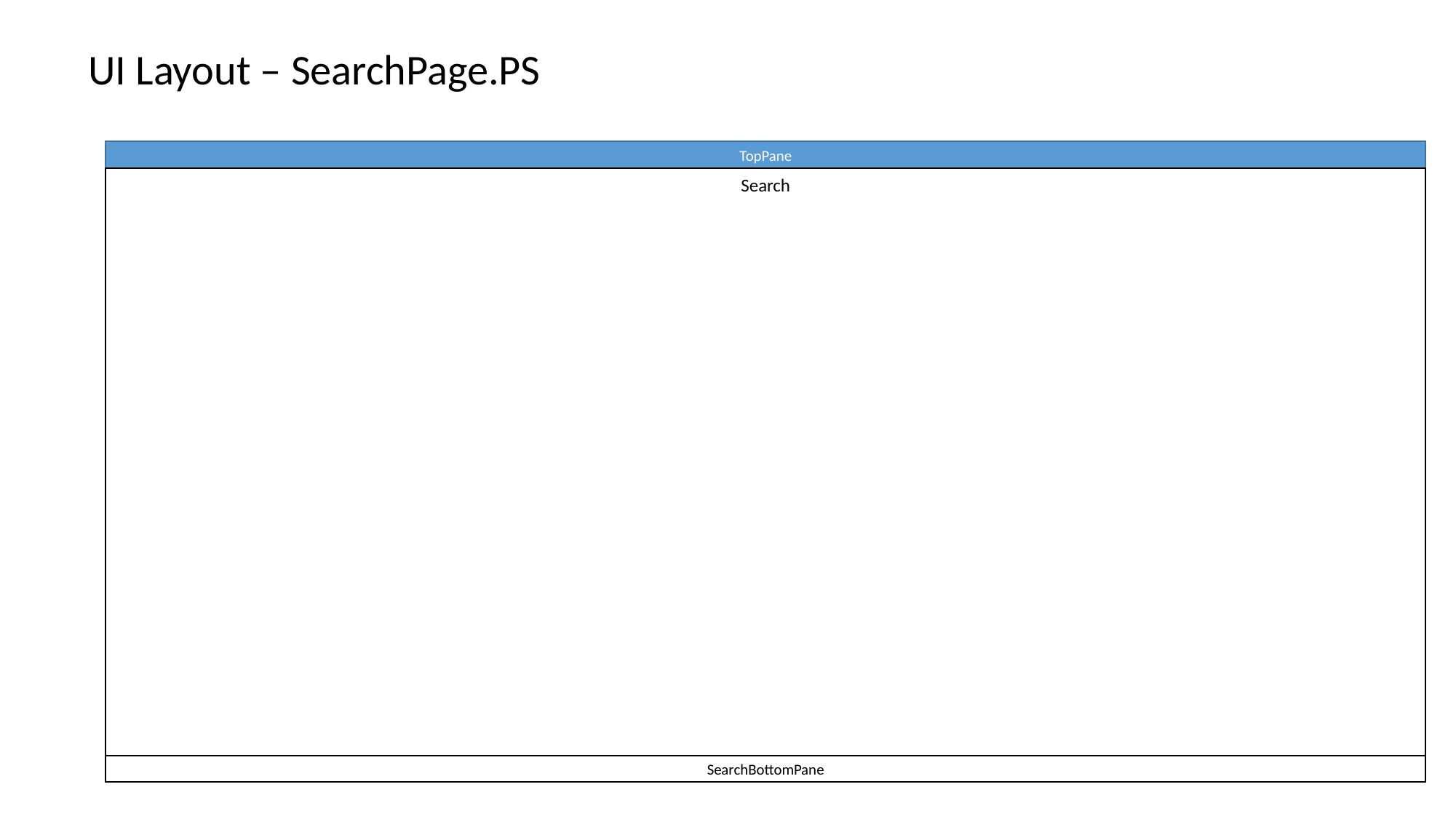

UI Layout – SearchPage.PS

TopPane
Search
SearchBottomPane